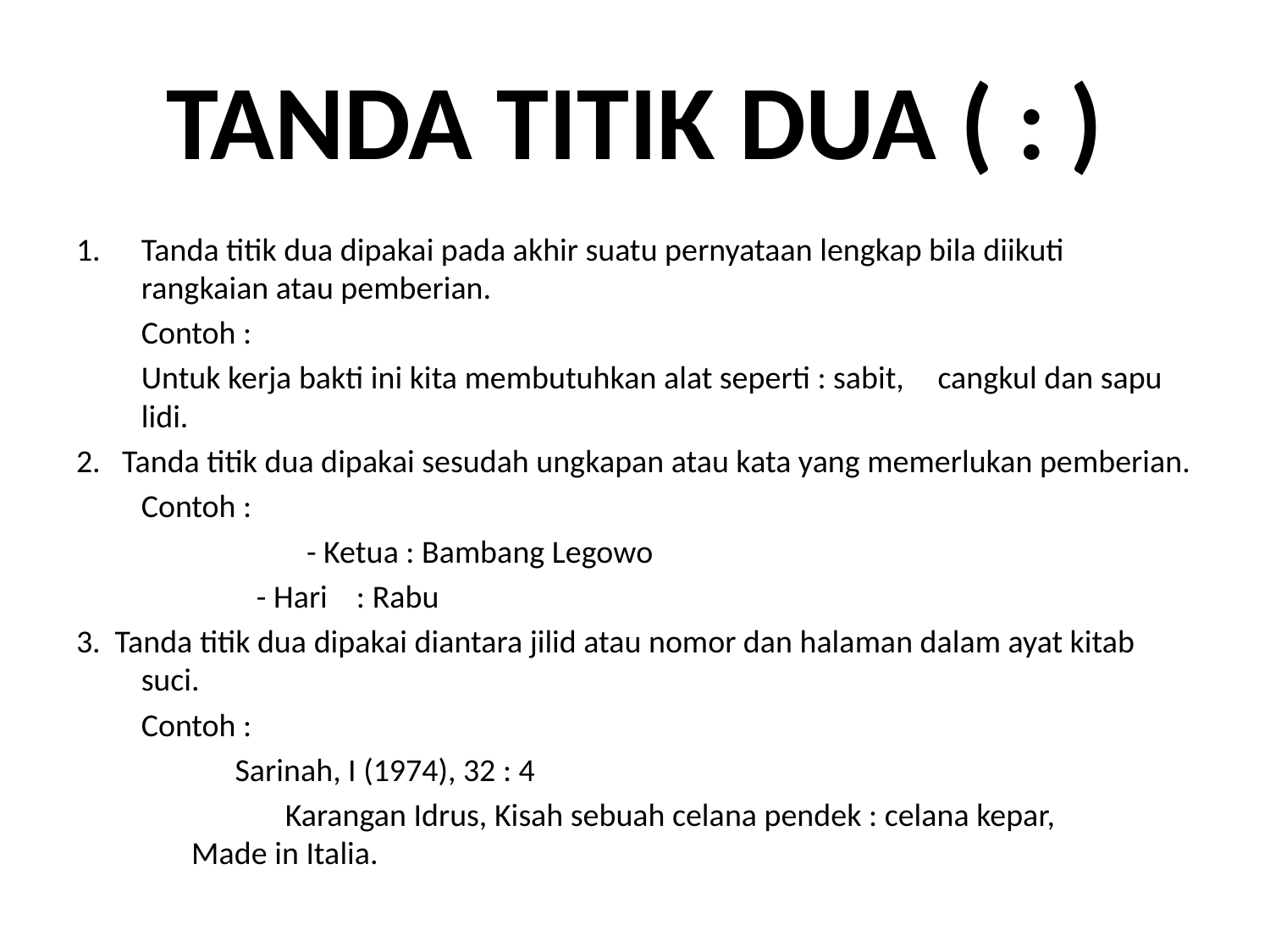

# TANDA TITIK DUA ( : )
Tanda titik dua dipakai pada akhir suatu pernyataan lengkap bila diikuti rangkaian atau pemberian.
		Contoh :
			Untuk kerja bakti ini kita membutuhkan alat seperti : sabit,   		cangkul dan sapu lidi.
2.   Tanda titik dua dipakai sesudah ungkapan atau kata yang memerlukan pemberian.
		Contoh :
                                - Ketua : Bambang Legowo
		                - Hari    : Rabu
3.  Tanda titik dua dipakai diantara jilid atau nomor dan halaman dalam ayat kitab suci.
		Contoh :
		             Sarinah, I (1974), 32 : 4
	                    Karangan Idrus, Kisah sebuah celana pendek : celana kepar,    	             Made in Italia.